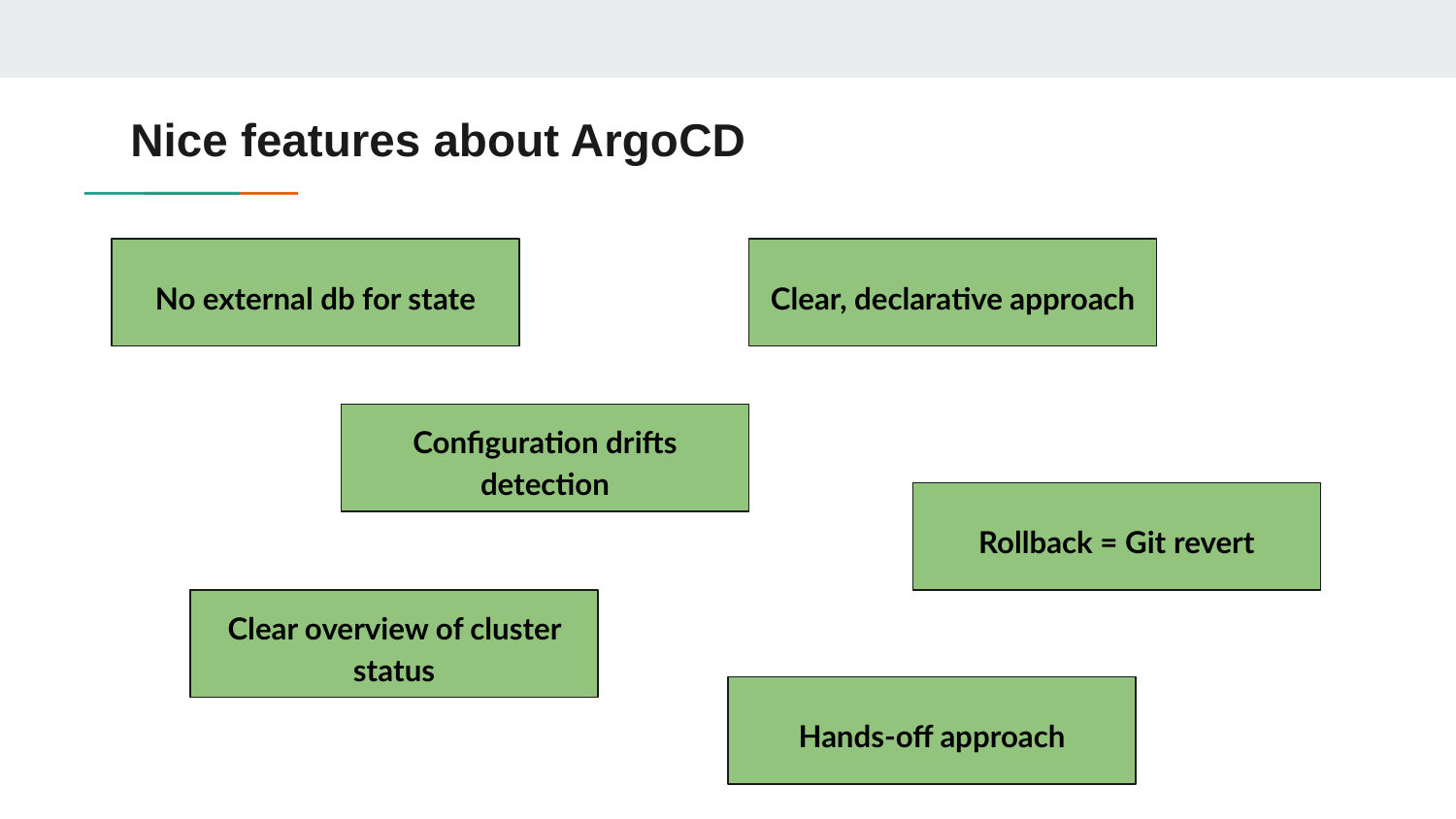

# Nice features about ArgoCD

No external db for state
Clear, declarative approach
Configuration drifts detection

Rollback = Git revert

Clear overview of cluster status

Hands-off approach